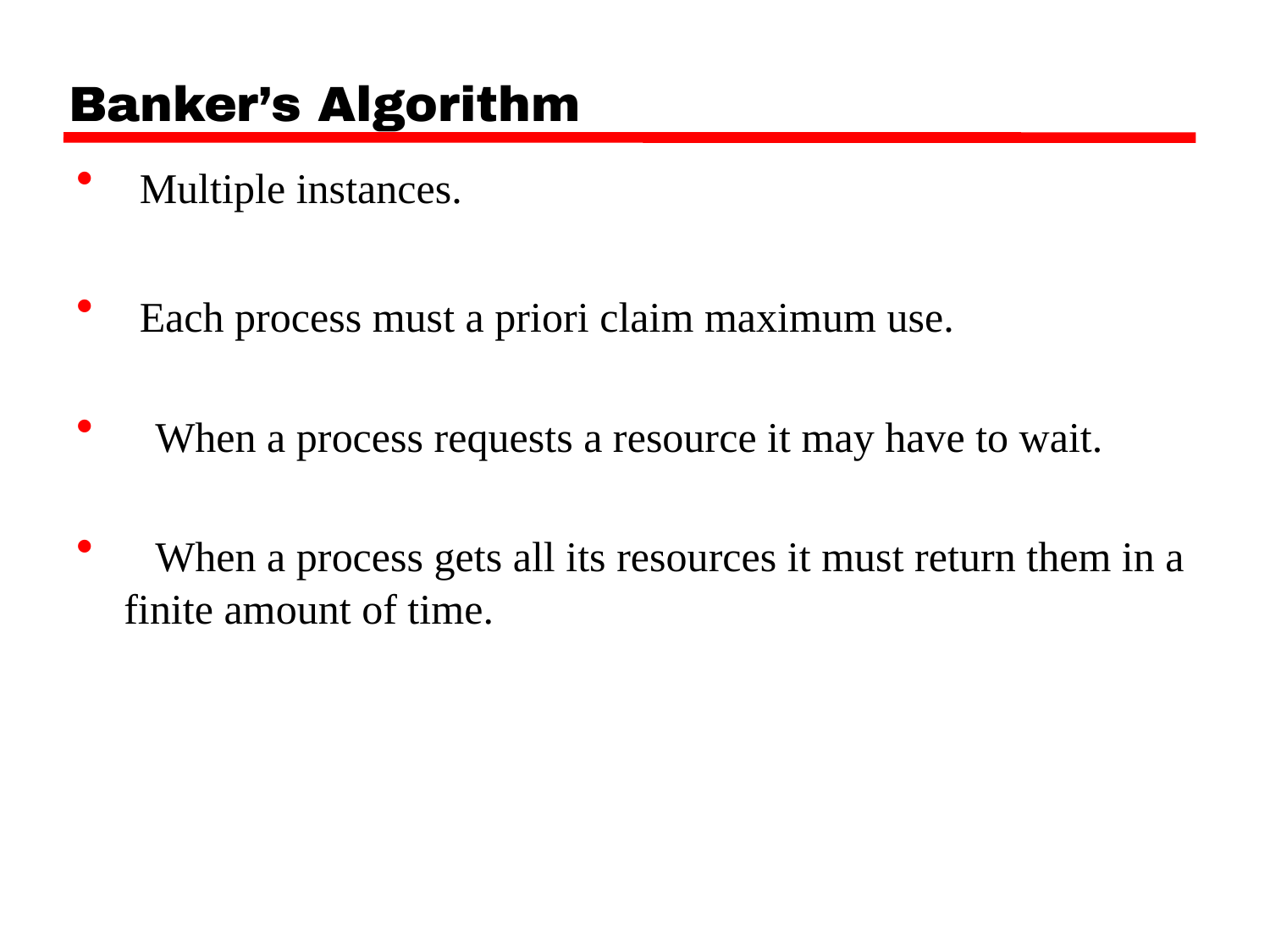

# Banker’s Algorithm
 Multiple instances.
 Each process must a priori claim maximum use.
  When a process requests a resource it may have to wait.
  When a process gets all its resources it must return them in a finite amount of time.